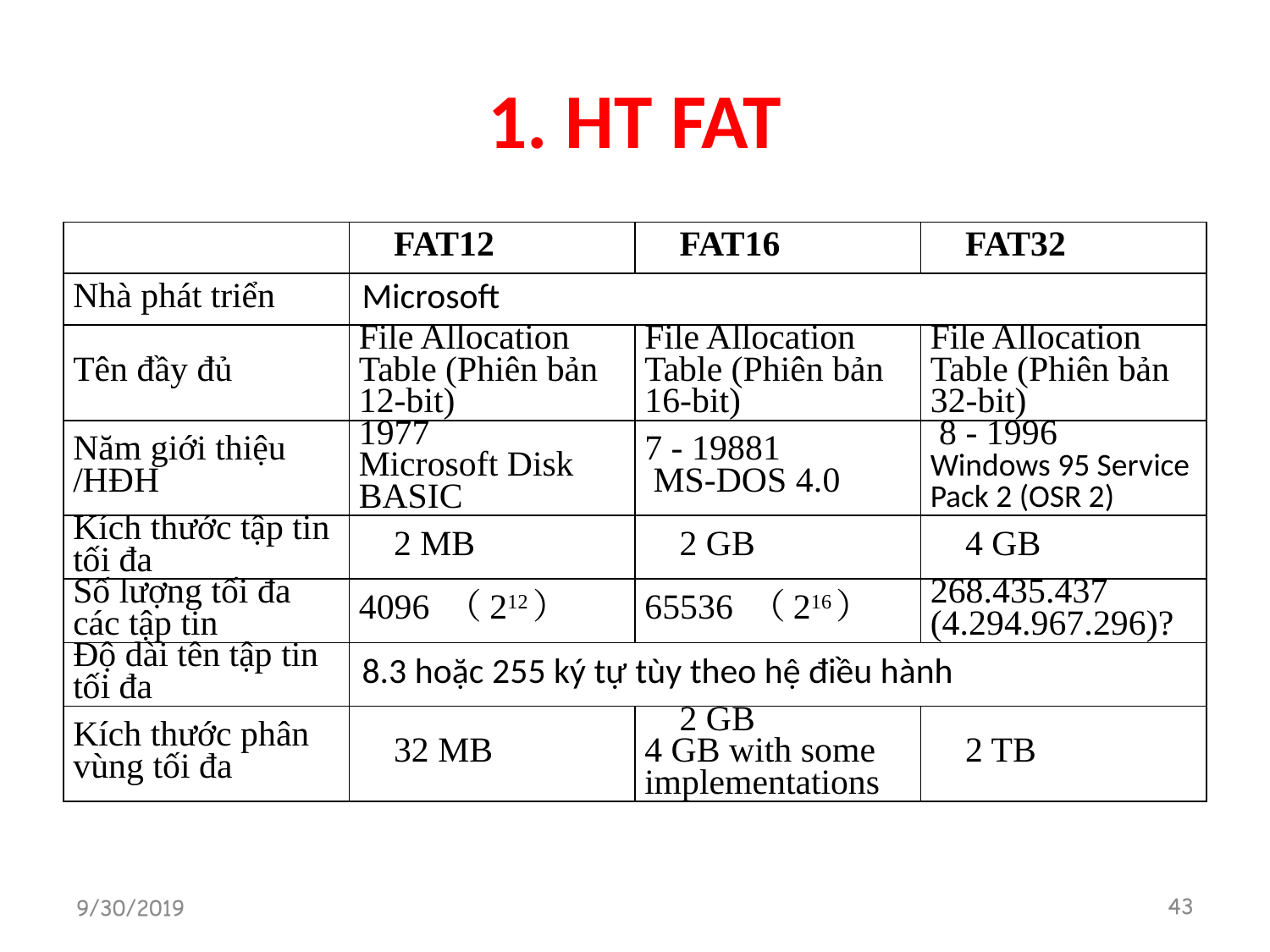

# 1. HT FAT
|  | FAT12 | FAT16 | FAT32 |
| --- | --- | --- | --- |
| Nhà phát triển | Microsoft |  |  |
| Tên đầy đủ | File Allocation Table (Phiên bản 12-bit) | File Allocation Table (Phiên bản 16-bit) | File Allocation Table (Phiên bản 32-bit) |
| Năm giới thiệu /HĐH | 1977 Microsoft Disk BASIC | 7 - 19881 MS-DOS 4.0 | 8 - 1996 Windows 95 Service Pack 2 (OSR 2) |
| Kích thước tập tin tối đa | 2 MB | 2 GB | 4 GB |
| Số lượng tối đa các tập tin | 4096 （212） | 65536 （216） | 268.435.437 (4.294.967.296)? |
| Độ dài tên tập tin tối đa | 8.3 hoặc 255 ký tự tùy theo hệ điều hành |  |  |
| Kích thước phân vùng tối đa | 32 MB | 2 GB 4 GB with some implementations | 2 TB |
9/30/2019
43